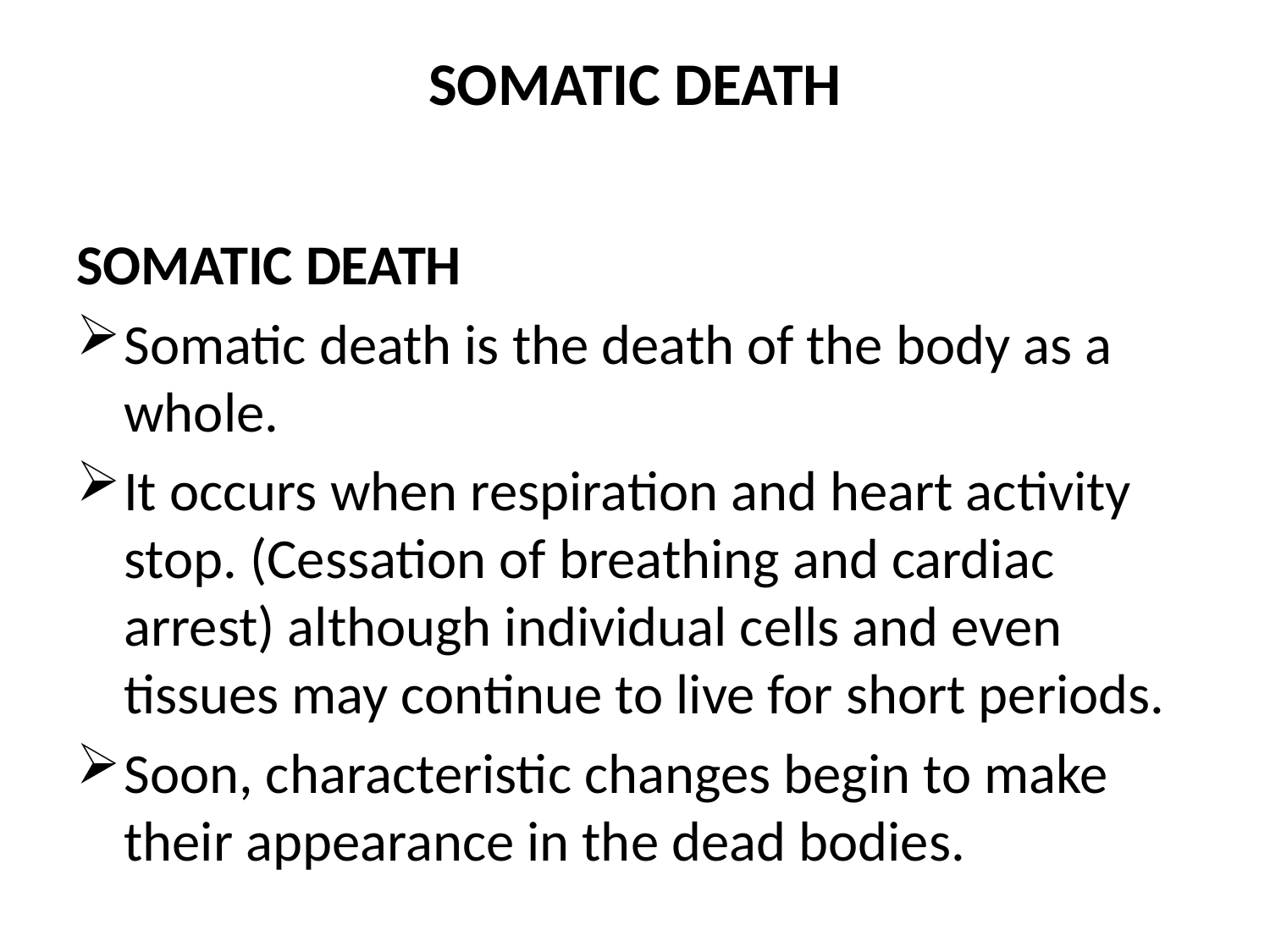

# SOMATIC DEATH
SOMATIC DEATH
Somatic death is the death of the body as a whole.
It occurs when respiration and heart activity stop. (Cessation of breathing and cardiac arrest) although individual cells and even tissues may continue to live for short periods.
Soon, characteristic changes begin to make their appearance in the dead bodies.